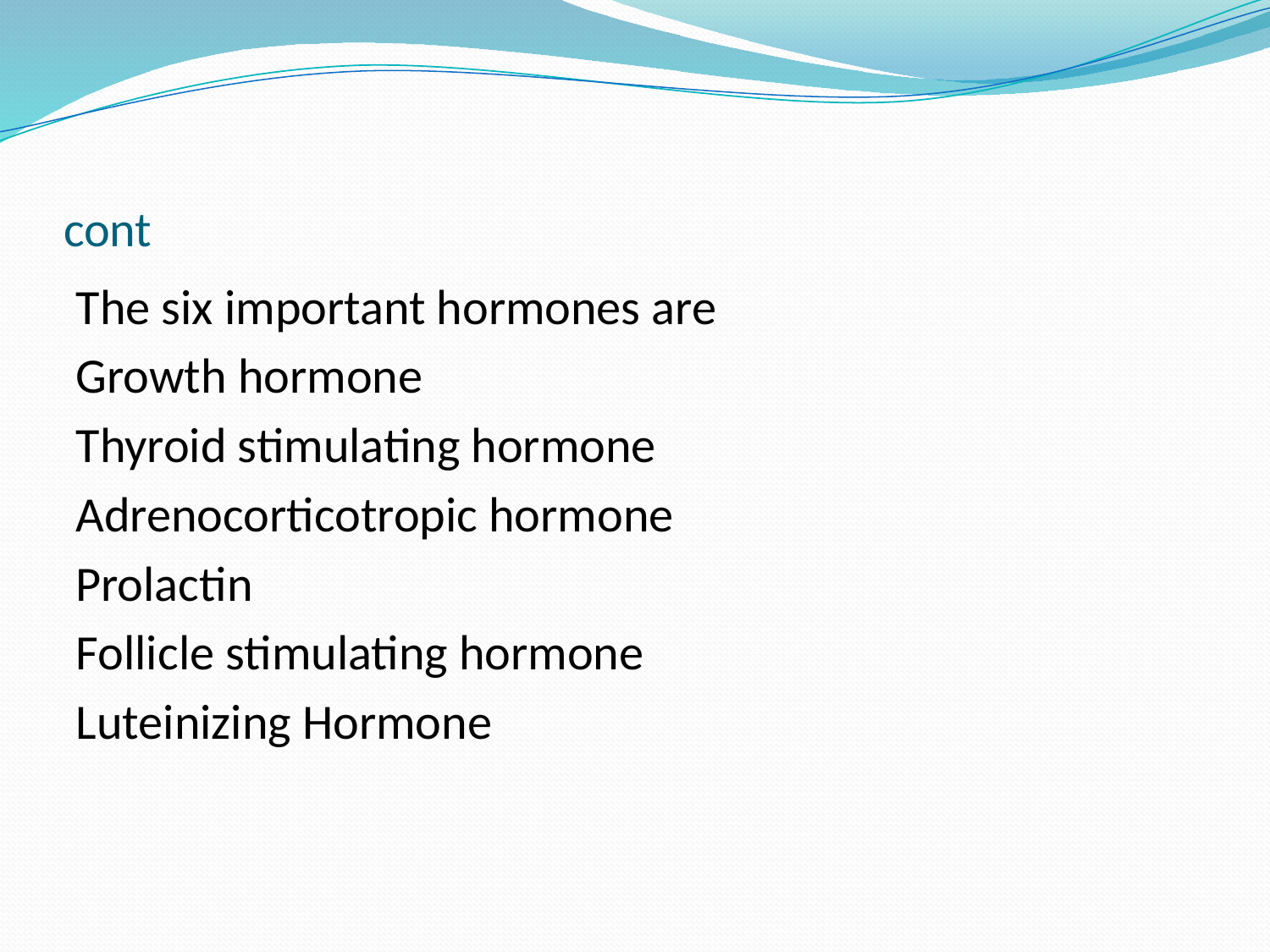

# cont
The six important hormones are
Growth hormone
Thyroid stimulating hormone
Adrenocorticotropic hormone
Prolactin
Follicle stimulating hormone
Luteinizing Hormone